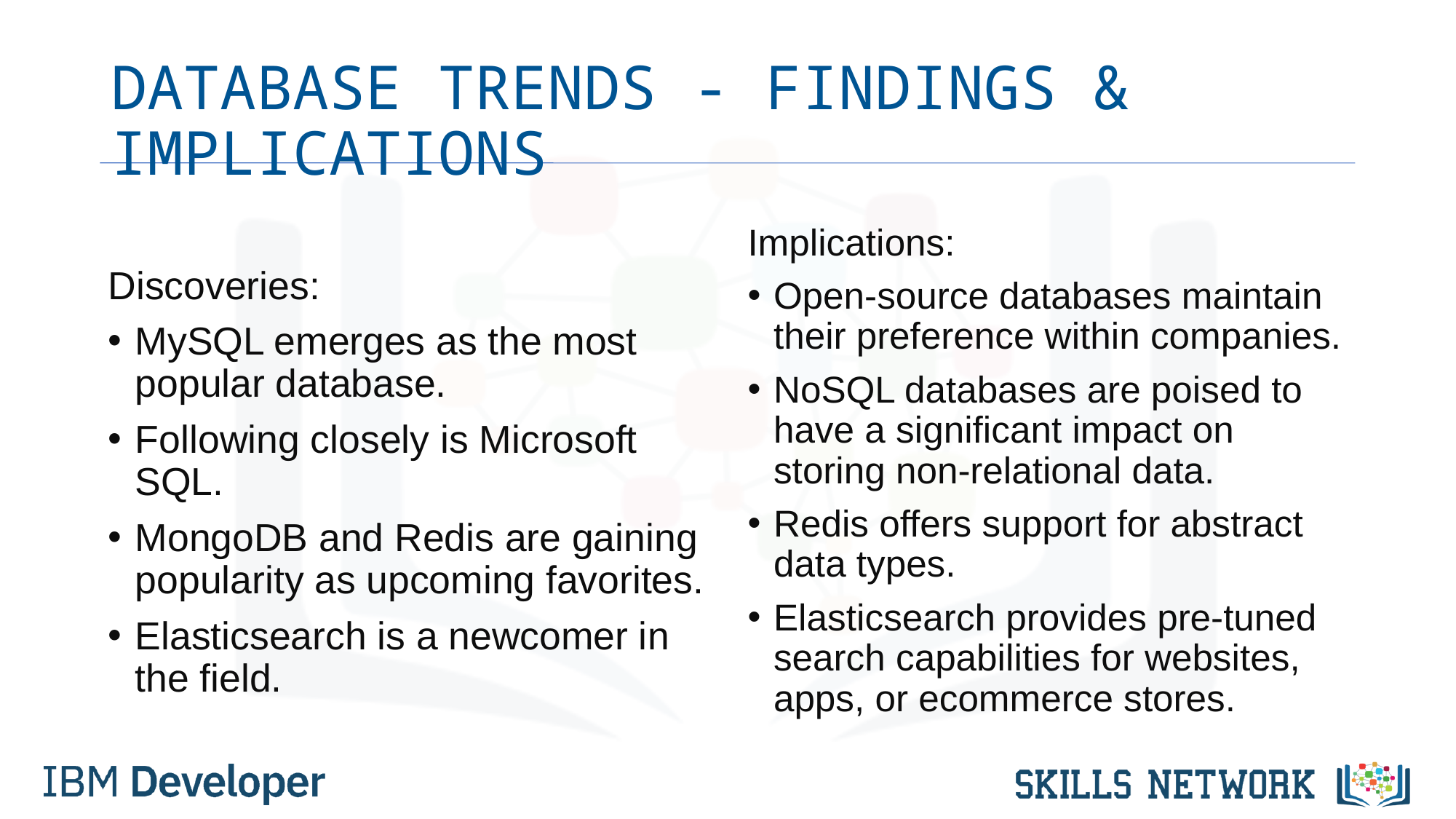

# DATABASE TRENDS - FINDINGS & IMPLICATIONS
Discoveries:
MySQL emerges as the most popular database.
Following closely is Microsoft SQL.
MongoDB and Redis are gaining popularity as upcoming favorites.
Elasticsearch is a newcomer in the field.

Implications:
Open-source databases maintain their preference within companies.
NoSQL databases are poised to have a significant impact on storing non-relational data.
Redis offers support for abstract data types.
Elasticsearch provides pre-tuned search capabilities for websites, apps, or ecommerce stores.